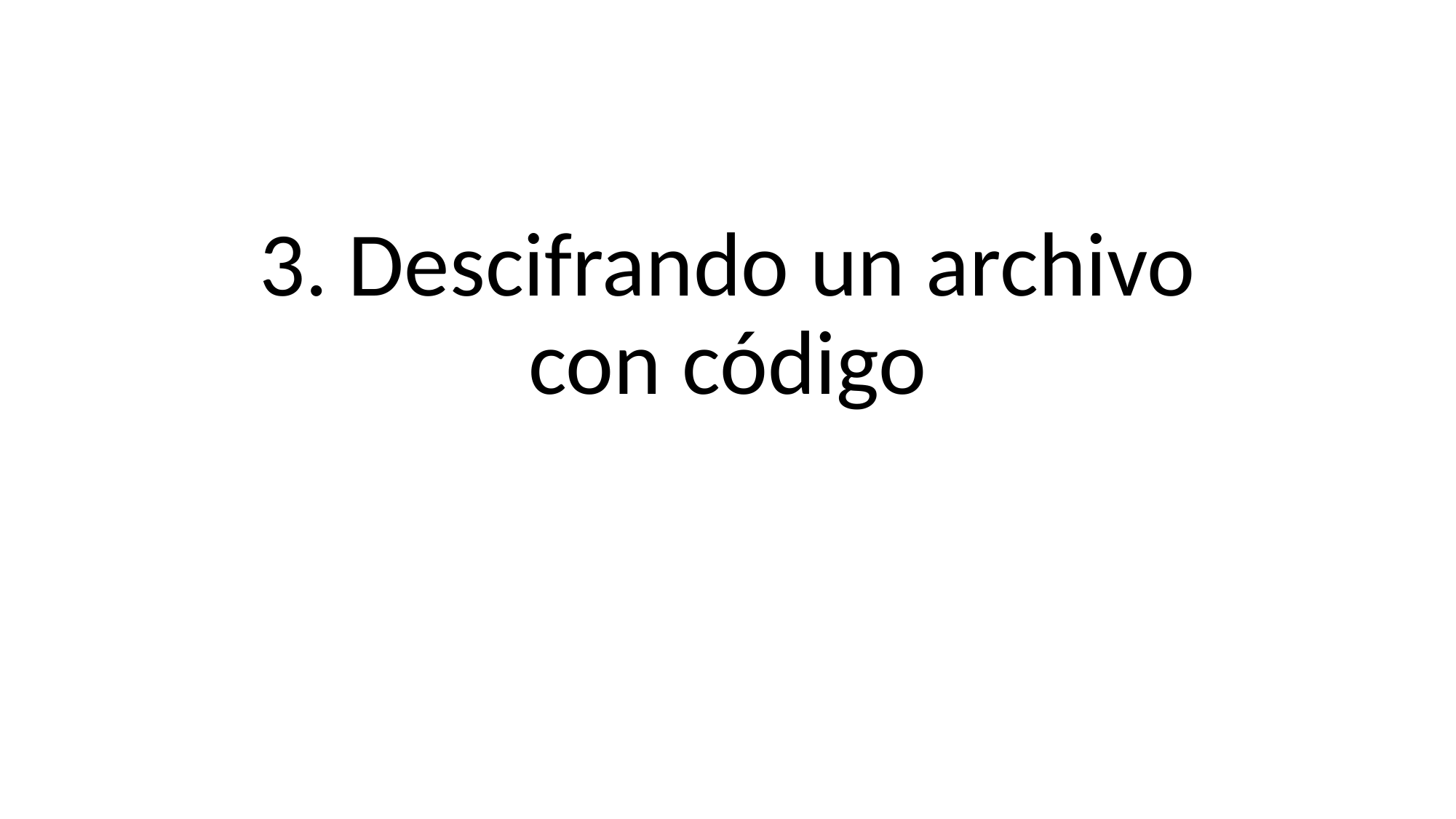

# 3. Descifrando un archivo con código